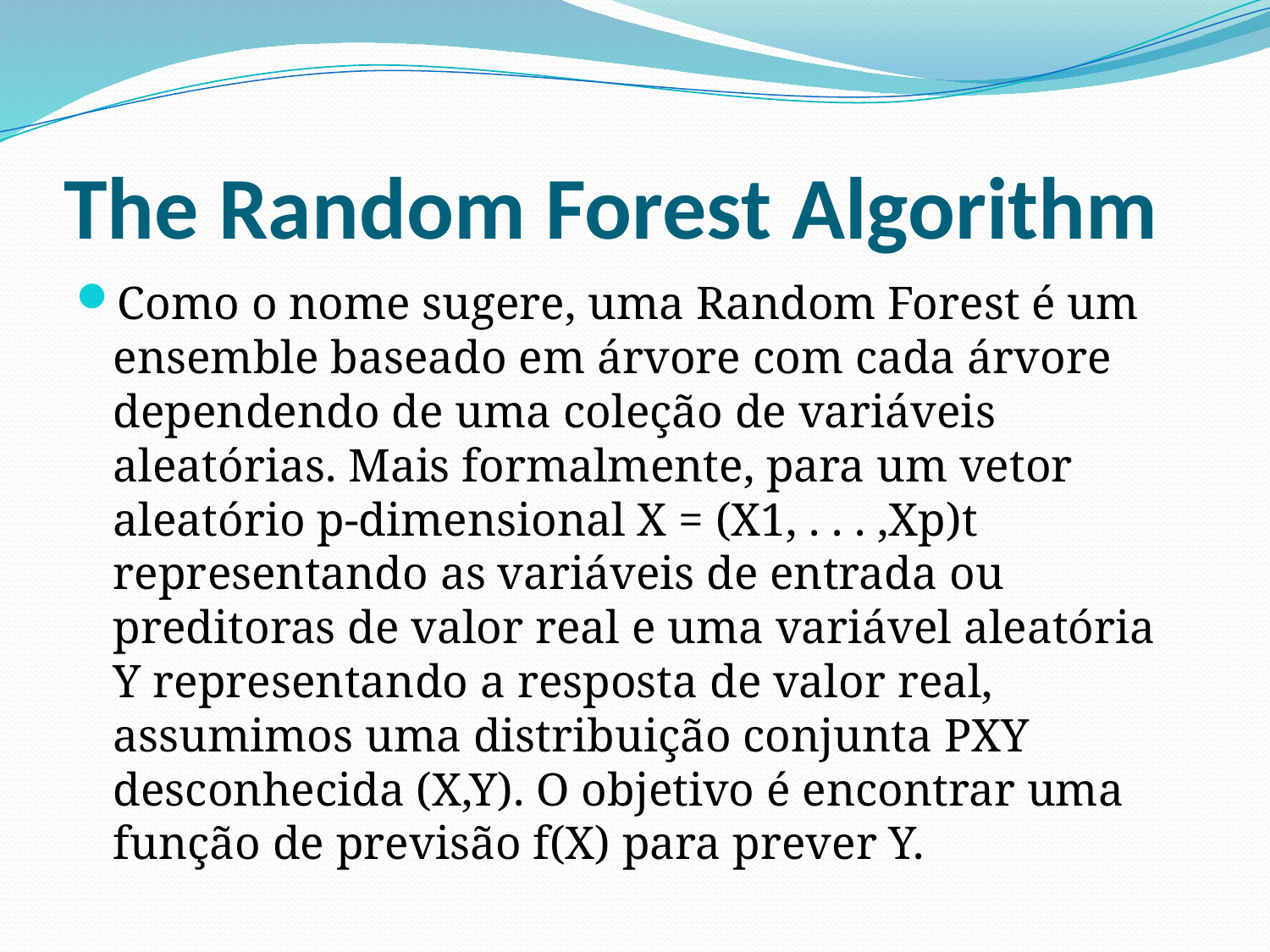

# The Random Forest Algorithm
Como o nome sugere, uma Random Forest é um ensemble baseado em árvore com cada árvore dependendo de uma coleção de variáveis aleatórias. Mais formalmente, para um vetor aleatório p-dimensional X = (X1, . . . ,Xp)t representando as variáveis de entrada ou preditoras de valor real e uma variável aleatória Y representando a resposta de valor real, assumimos uma distribuição conjunta PXY desconhecida (X,Y). O objetivo é encontrar uma função de previsão f(X) para prever Y.